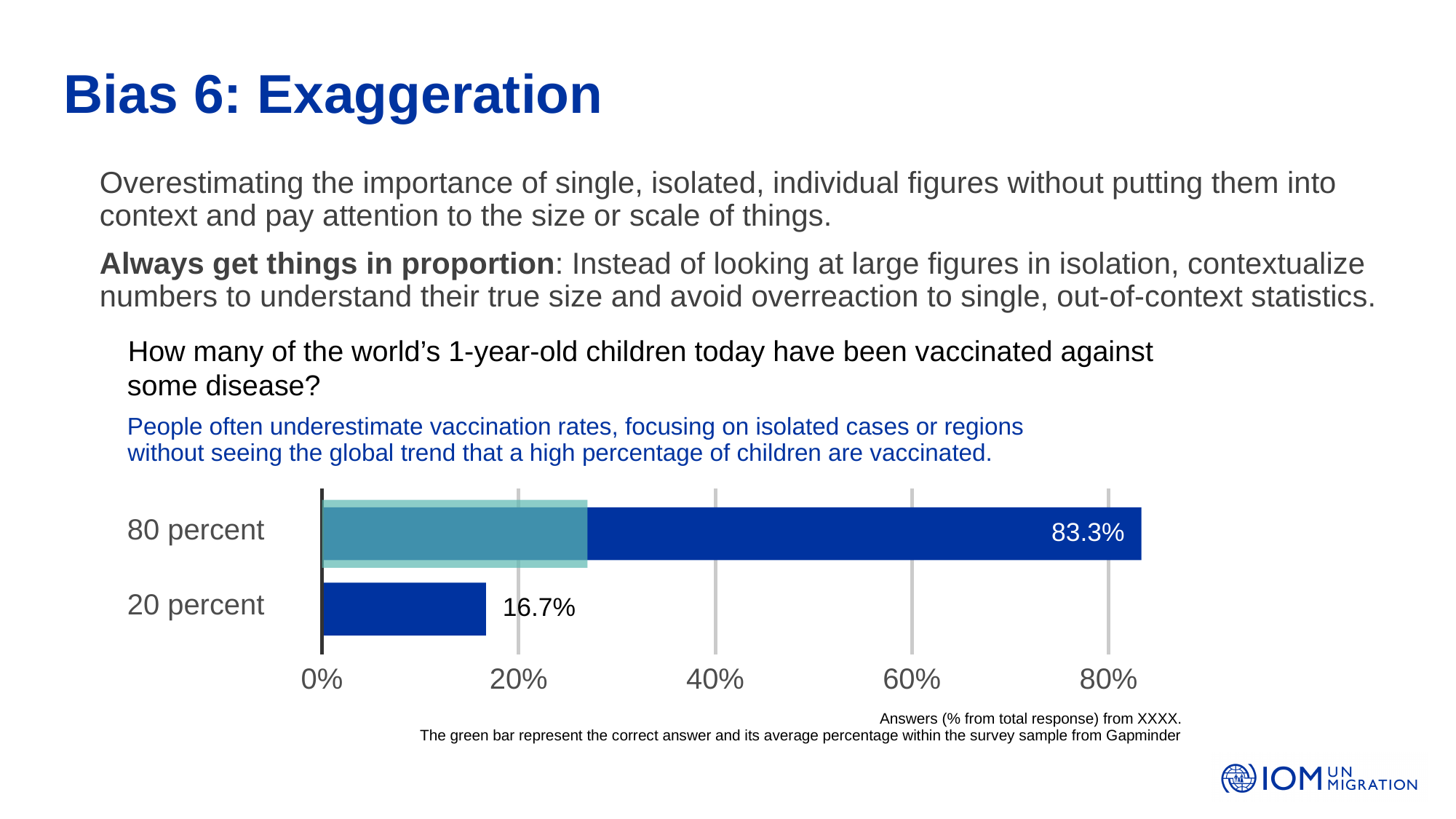

# Bias 6: Exaggeration
Overestimating the importance of single, isolated, individual figures without putting them into context and pay attention to the size or scale of things.
Always get things in proportion: Instead of looking at large figures in isolation, contextualize numbers to understand their true size and avoid overreaction to single, out-of-context statistics.
How many of the world’s 1-year-old children today have been vaccinated against
some disease?
People often underestimate vaccination rates, focusing on isolated cases or regions
without seeing the global trend that a high percentage of children are vaccinated.

80 percent
83.3%

20 percent
16.7%
0%
20%
40%
60%
80%
Answers (% from total response) from XXXX.
 The green bar represent the correct answer and its average percentage within the survey sample from Gapminder